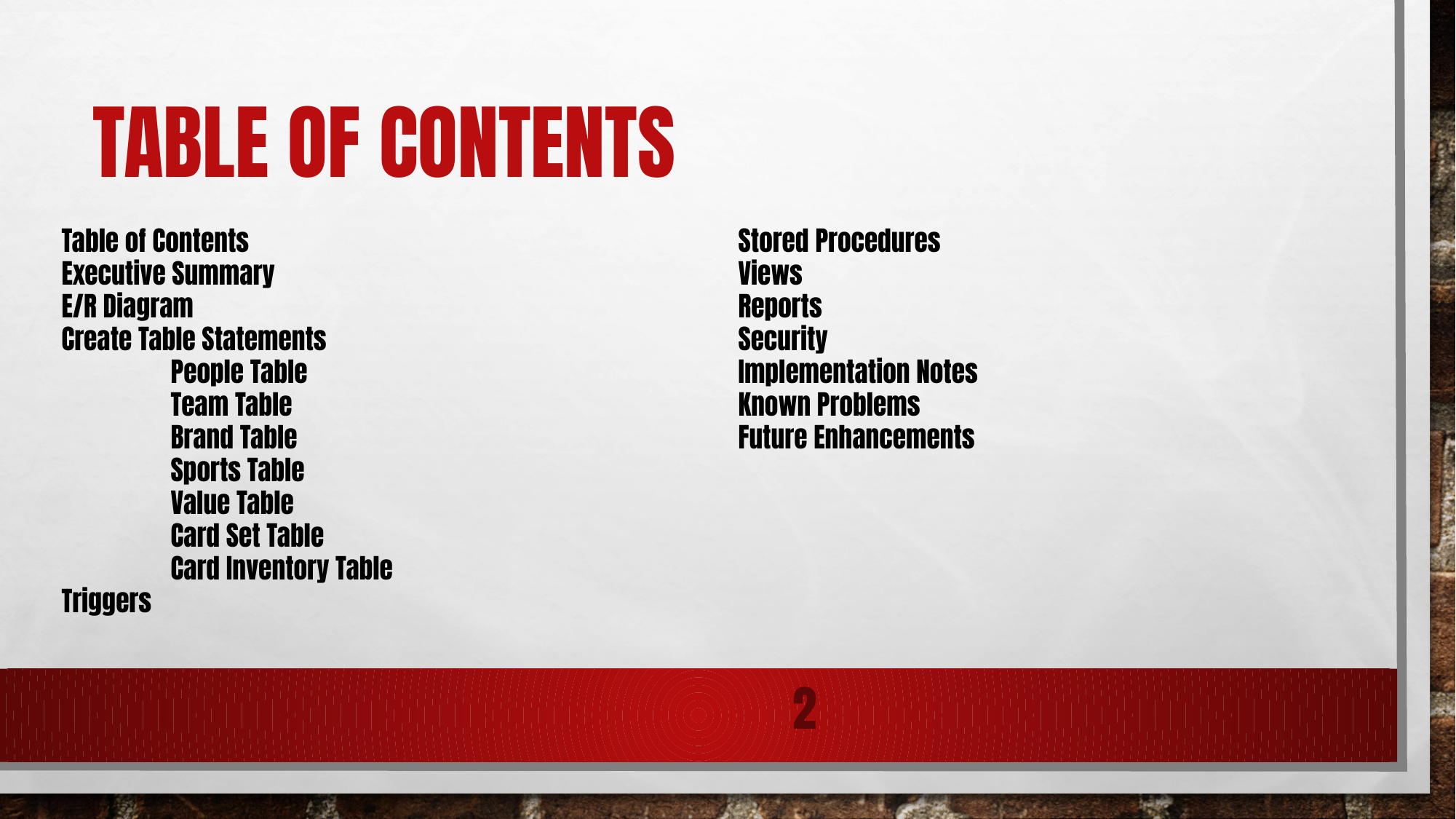

# Table of contents
Table of Contents
Executive Summary
E/R Diagram
Create Table Statements
	People Table
	Team Table
	Brand Table
	Sports Table
	Value Table
	Card Set Table
	Card Inventory Table
Triggers

Stored Procedures
Views
Reports
Security
Implementation Notes
Known Problems
Future Enhancements
2